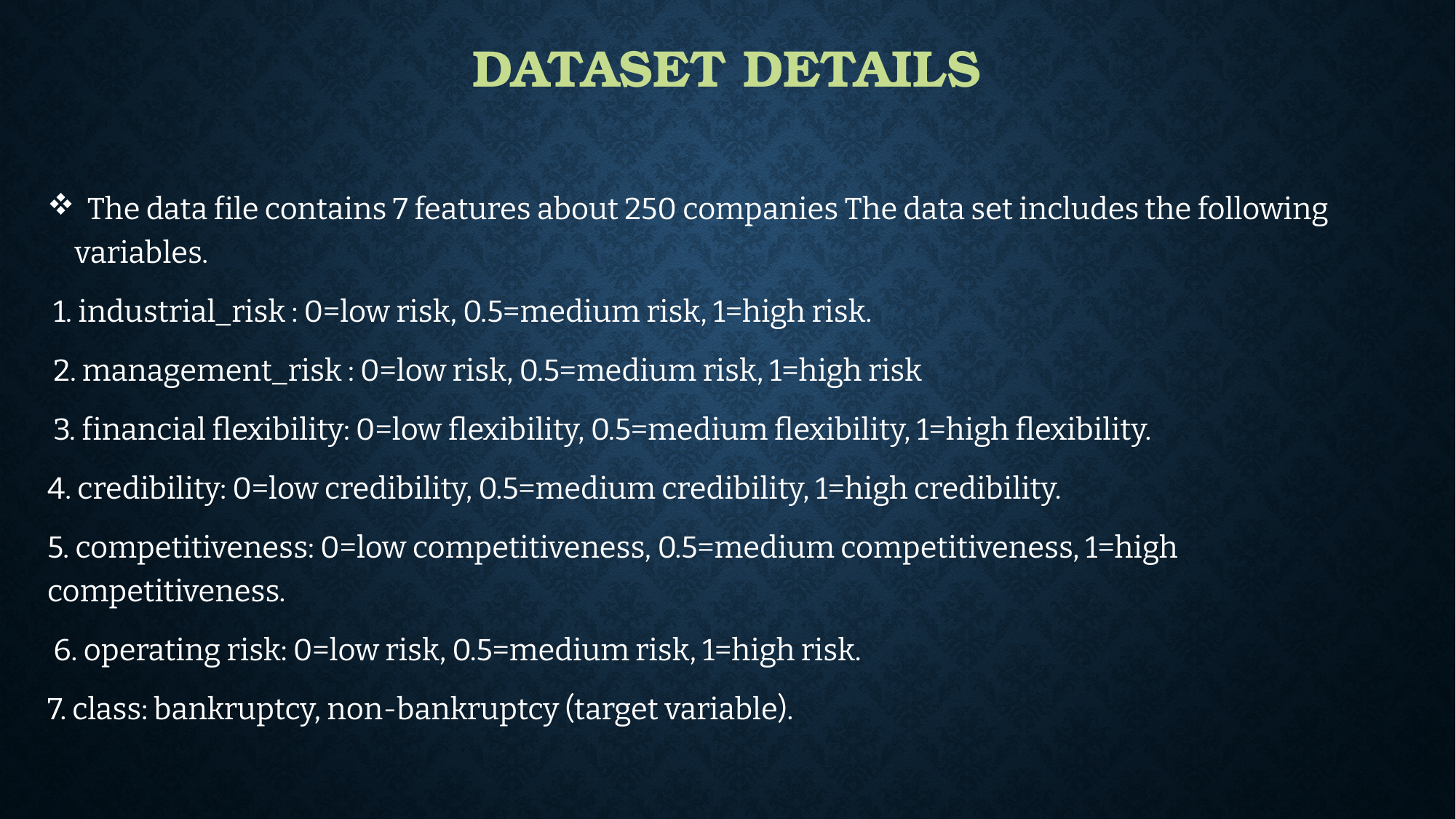

# DATASET DETAILS

  The data file contains 7 features about 250 companies The data set includes the following variables.
 1. industrial_risk : 0=low risk, 0.5=medium risk, 1=high risk.
 2. management_risk : 0=low risk, 0.5=medium risk, 1=high risk
 3. financial flexibility: 0=low flexibility, 0.5=medium flexibility, 1=high flexibility.
4. credibility: 0=low credibility, 0.5=medium credibility, 1=high credibility.
5. competitiveness: 0=low competitiveness, 0.5=medium competitiveness, 1=high competitiveness.
 6. operating risk: 0=low risk, 0.5=medium risk, 1=high risk.
7. class: bankruptcy, non-bankruptcy (target variable).